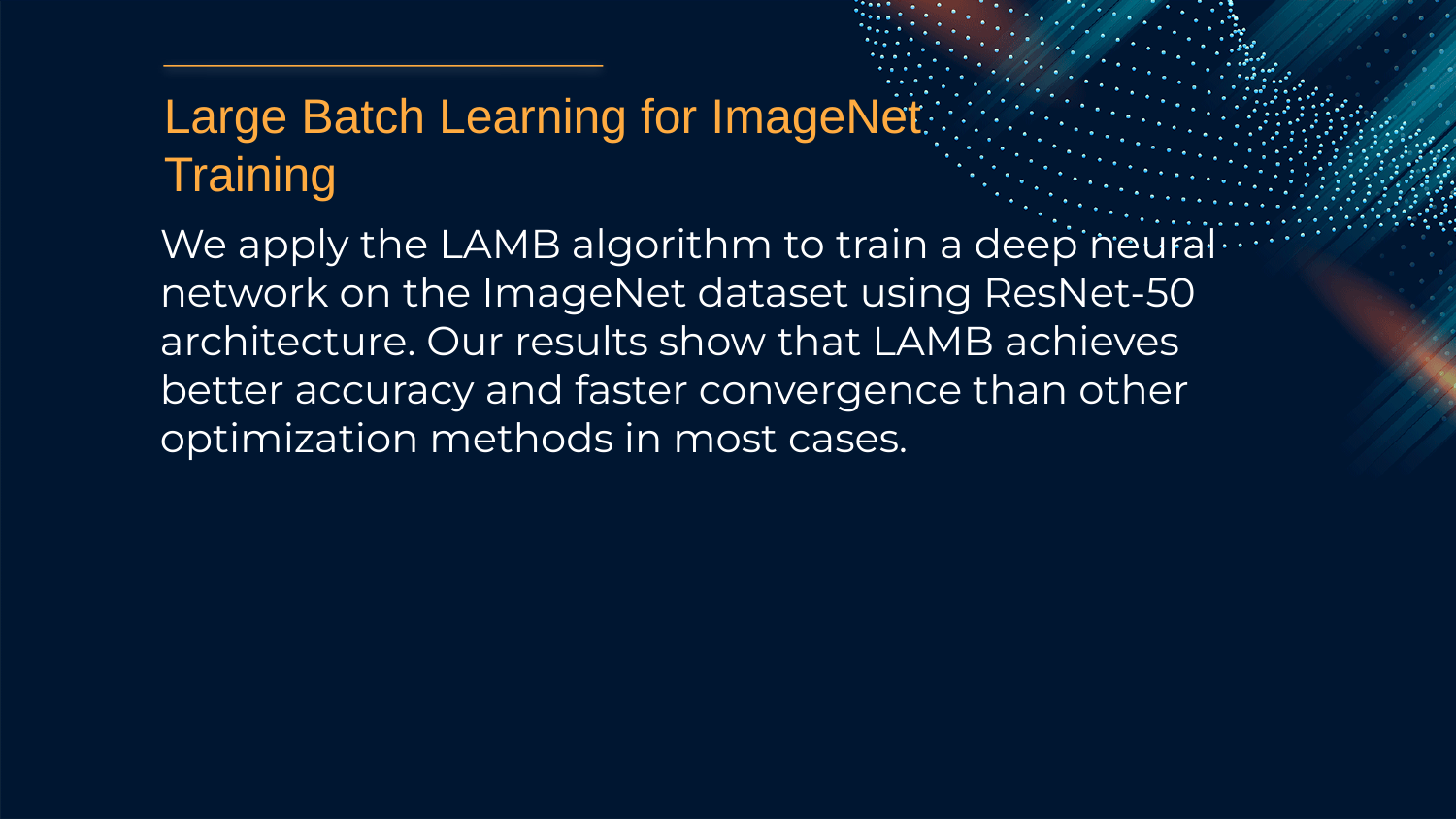

Large Batch Learning for ImageNet Training
We apply the LAMB algorithm to train a deep neural network on the ImageNet dataset using ResNet-50 architecture. Our results show that LAMB achieves better accuracy and faster convergence than other optimization methods in most cases.